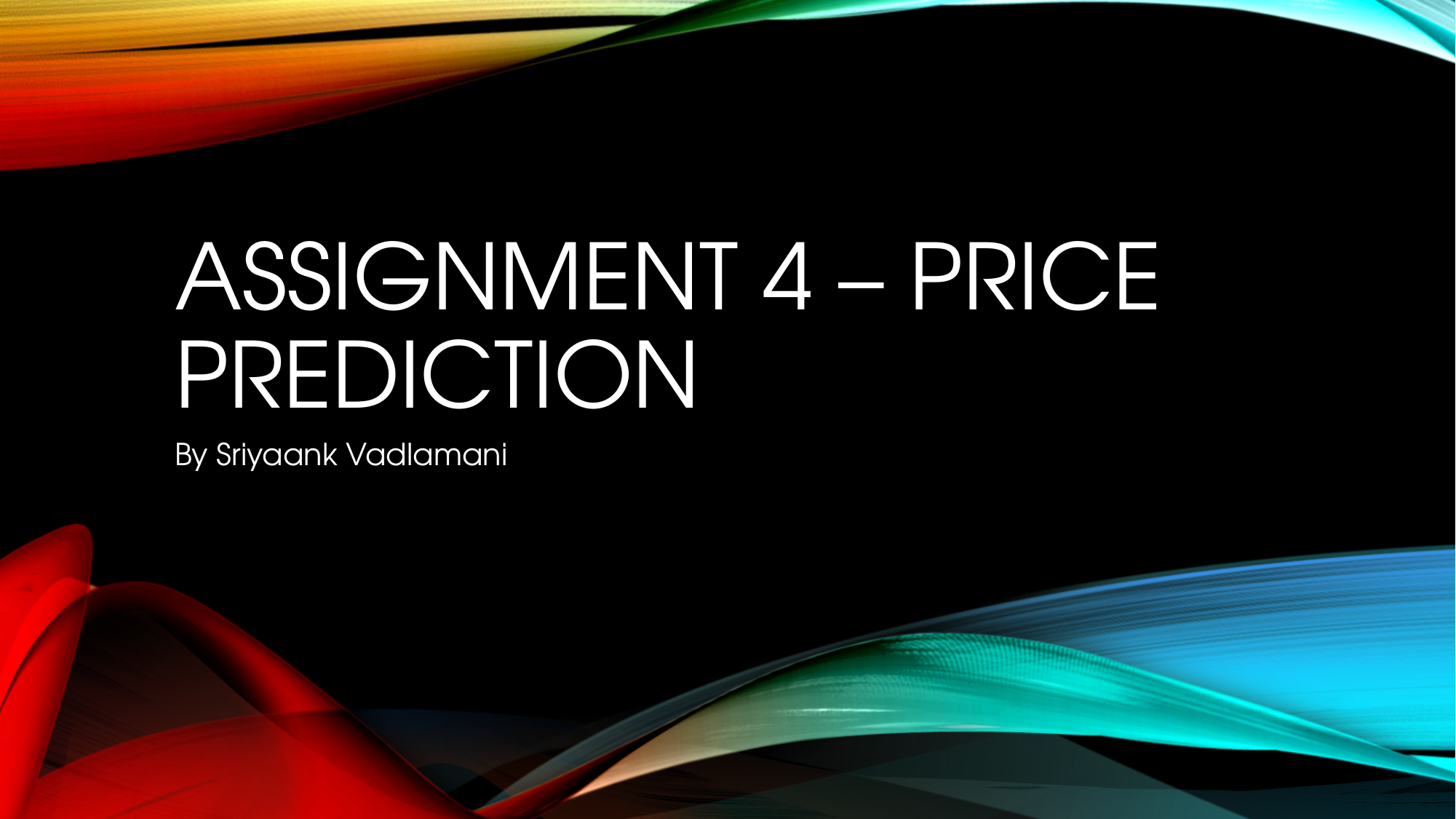

# Assignment 4 – Price Prediction
By Sriyaank Vadlamani